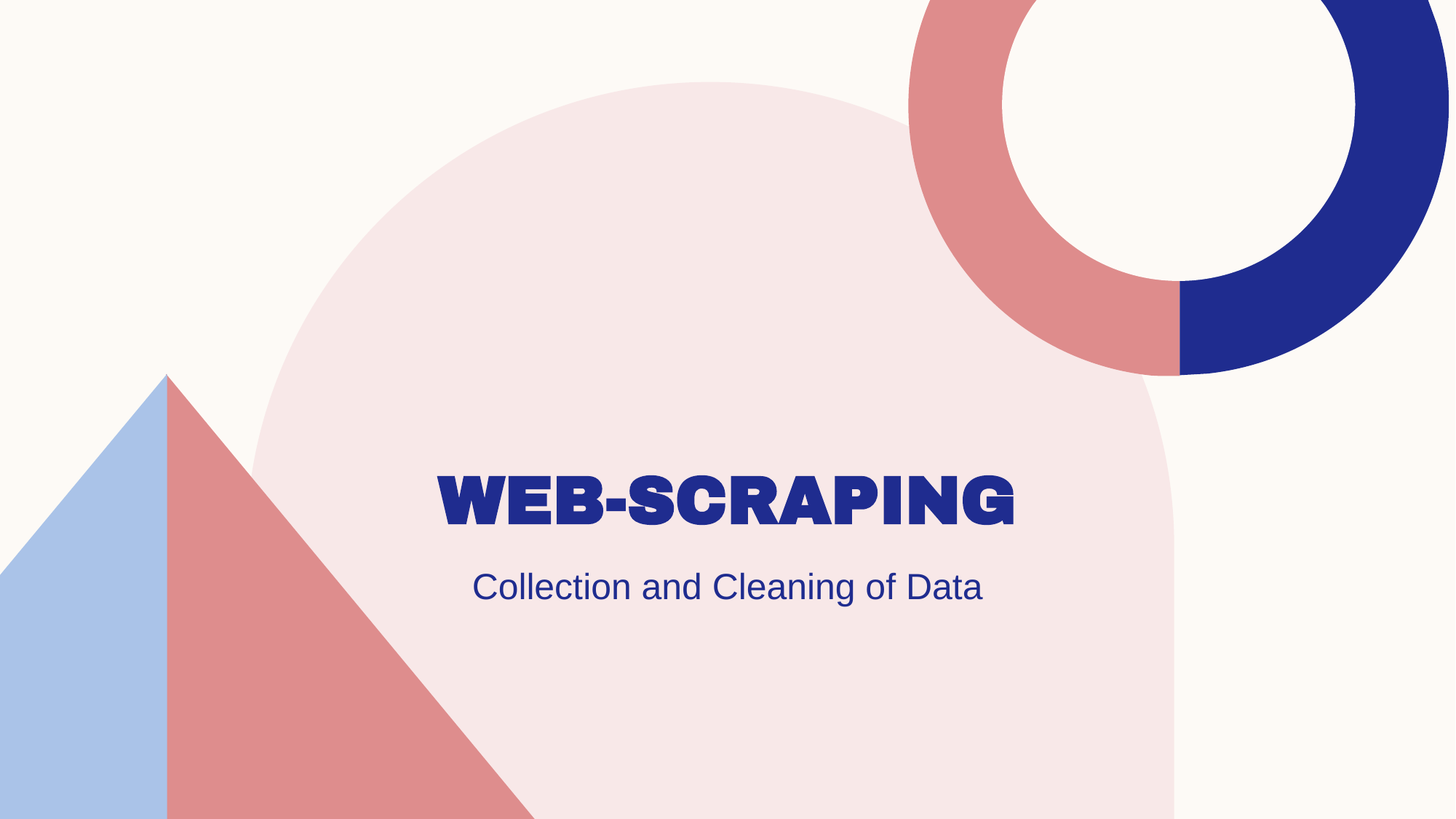

# Web-Scraping
Collection and Cleaning of Data